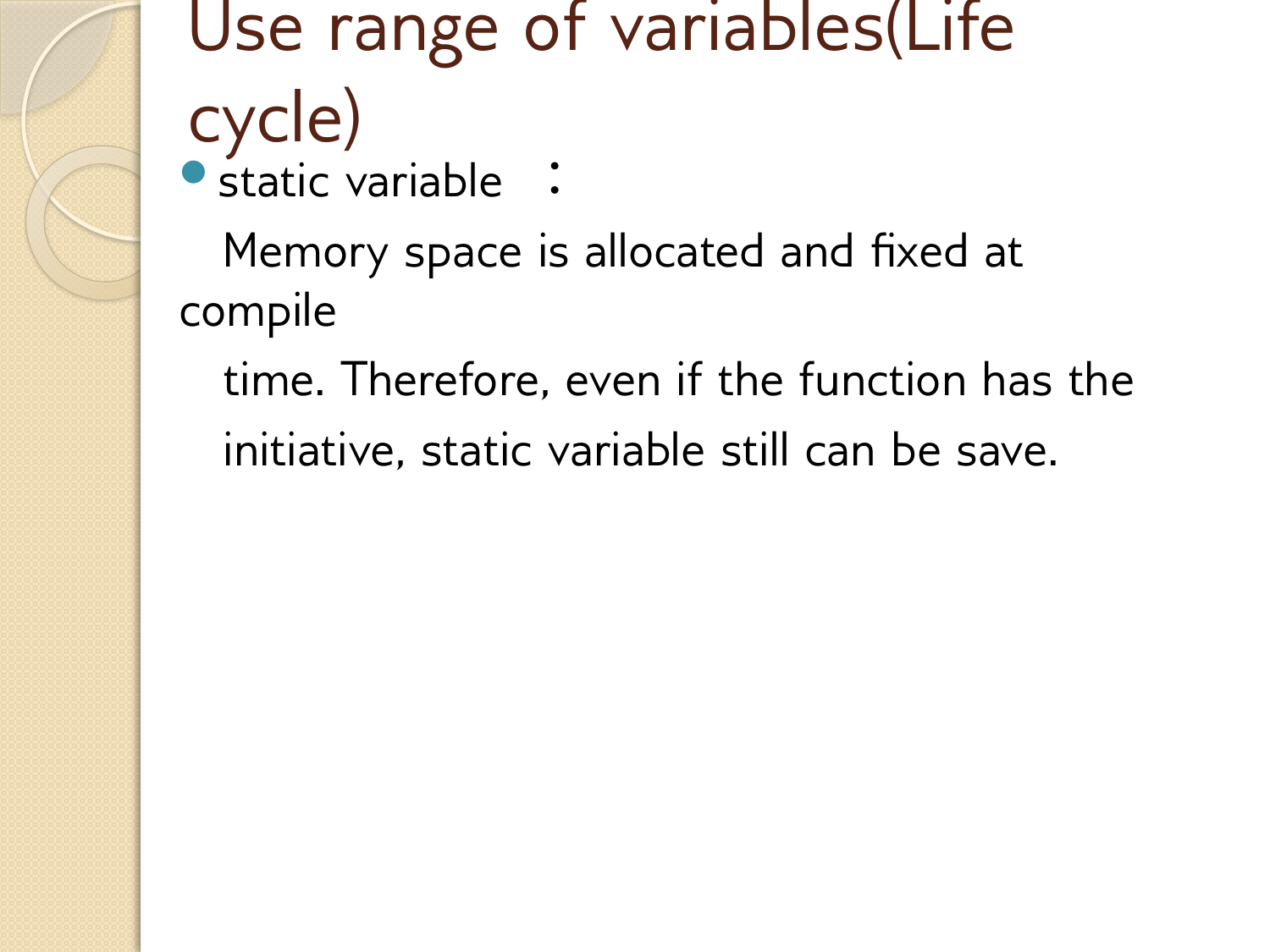

# Use range of variables(Life cycle)
static variable ：
   Memory space is allocated and fixed at compile
   time. Therefore, even if the function has the
   initiative, static variable still can be save.